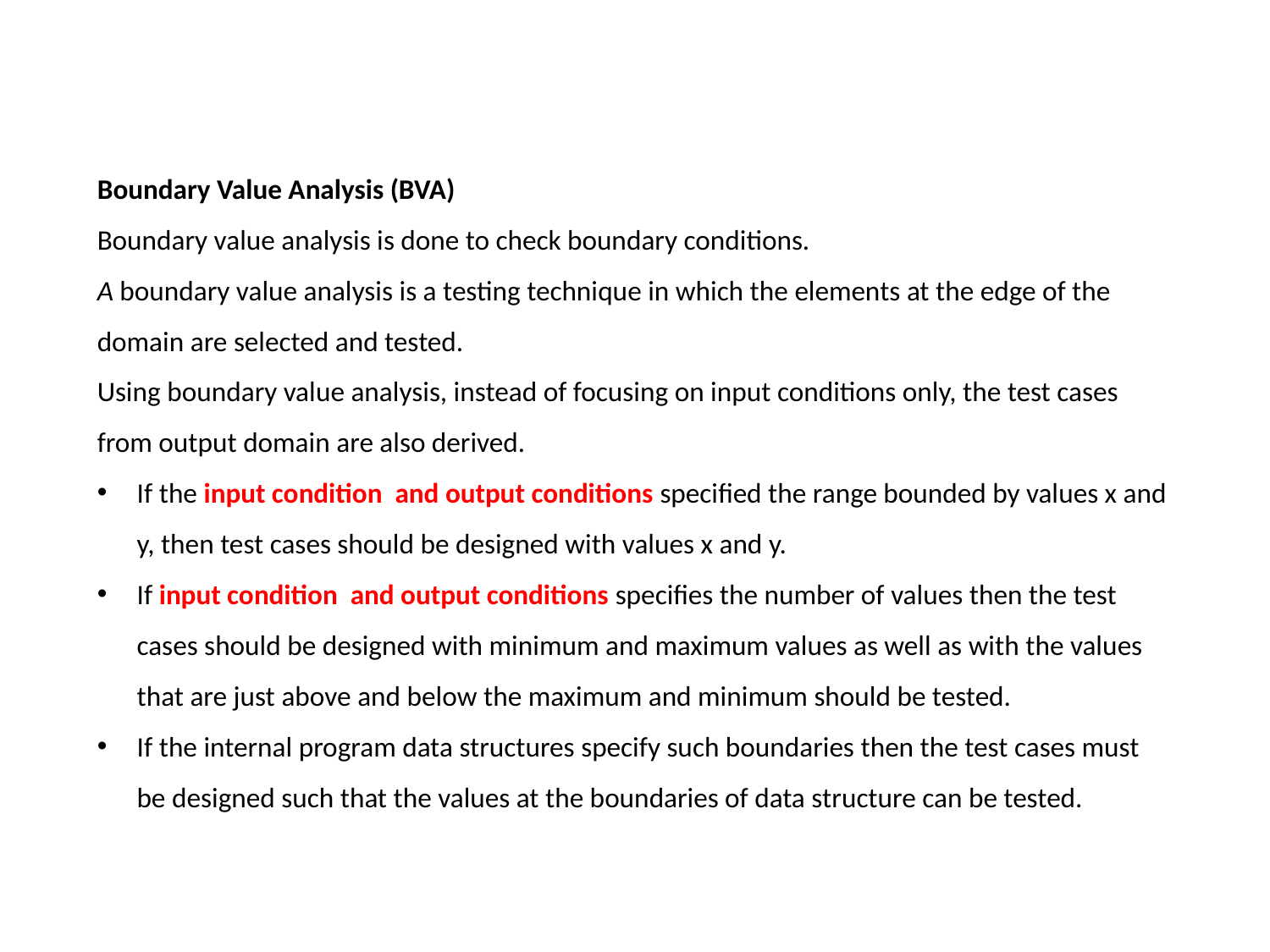

Boundary Value Analysis (BVA)
Boundary value analysis is done to check boundary conditions.
A boundary value analysis is a testing technique in which the elements at the edge of the domain are selected and tested.
Using boundary value analysis, instead of focusing on input conditions only, the test cases from output domain are also derived.
If the input condition  and output conditions specified the range bounded by values x and y, then test cases should be designed with values x and y.
If input condition  and output conditions specifies the number of values then the test cases should be designed with minimum and maximum values as well as with the values that are just above and below the maximum and minimum should be tested.
If the internal program data structures specify such boundaries then the test cases must be designed such that the values at the boundaries of data structure can be tested.